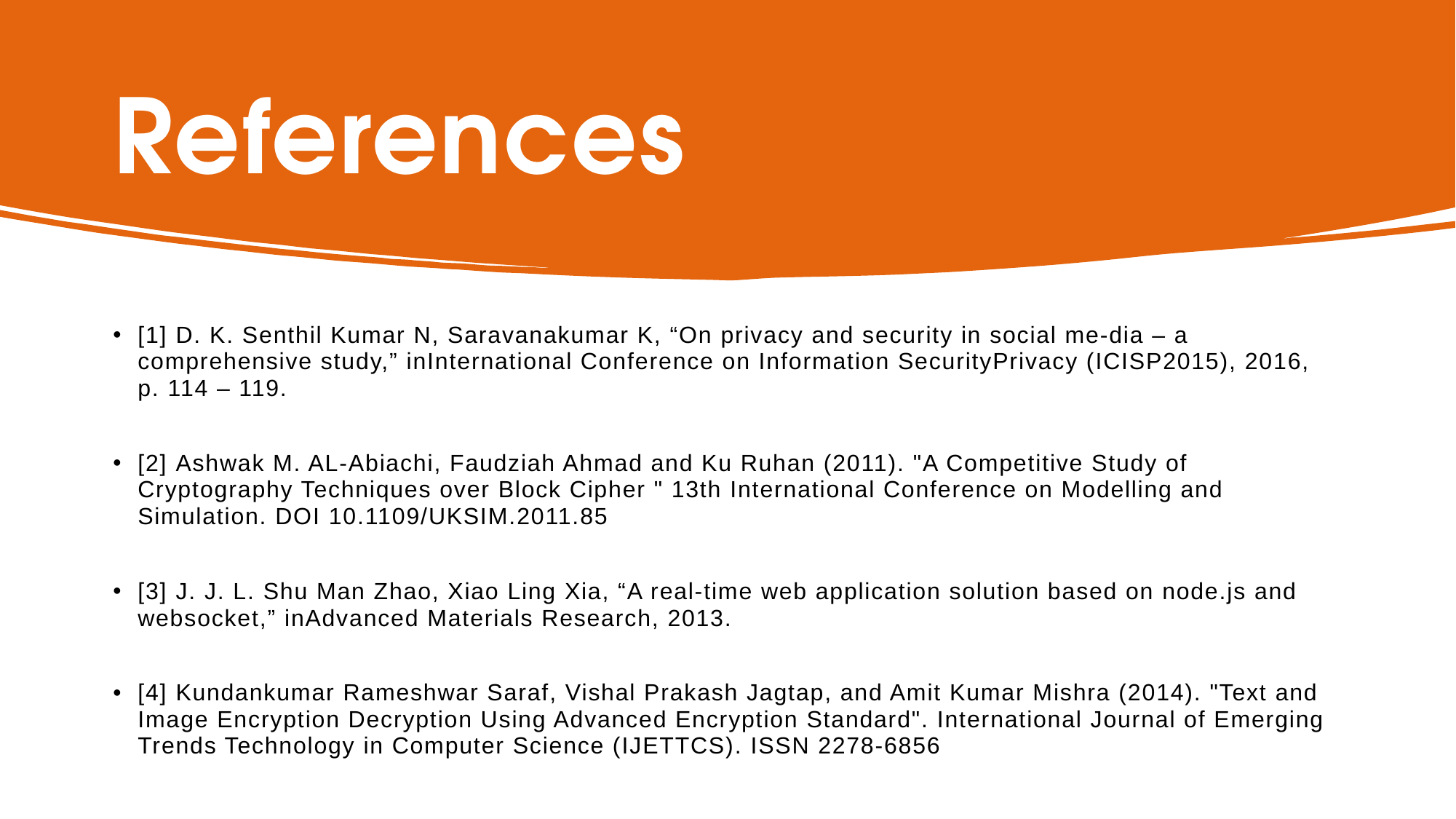

# References
[1] D. K. Senthil Kumar N, Saravanakumar K, “On privacy and security in social me-dia – a comprehensive study,” inInternational Conference on Information SecurityPrivacy (ICISP2015), 2016, p. 114 – 119.

[2] Ashwak M. AL-Abiachi, Faudziah Ahmad and Ku Ruhan (2011). "A Competitive Study of Cryptography Techniques over Block Cipher " 13th International Conference on Modelling and Simulation. DOI 10.1109/UKSIM.2011.85

[3] J. J. L. Shu Man Zhao, Xiao Ling Xia, “A real-time web application solution based on node.js and websocket,” inAdvanced Materials Research, 2013.

[4] Kundankumar Rameshwar Saraf, Vishal Prakash Jagtap, and Amit Kumar Mishra (2014). "Text and Image Encryption Decryption Using Advanced Encryption Standard". International Journal of Emerging Trends Technology in Computer Science (IJETTCS). ISSN 2278-6856